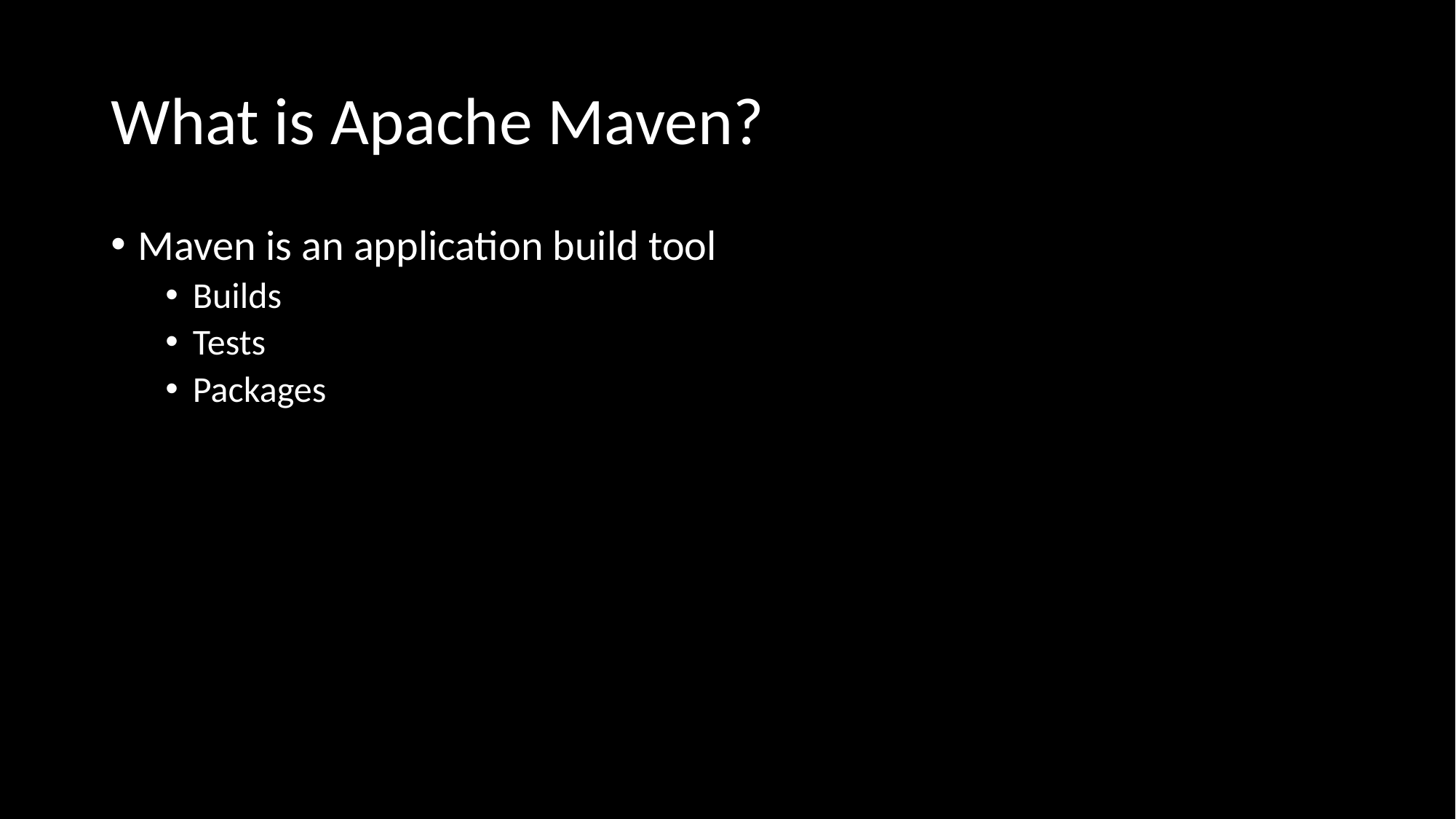

# What is Apache Maven?
Maven is an application build tool
Builds
Tests
Packages